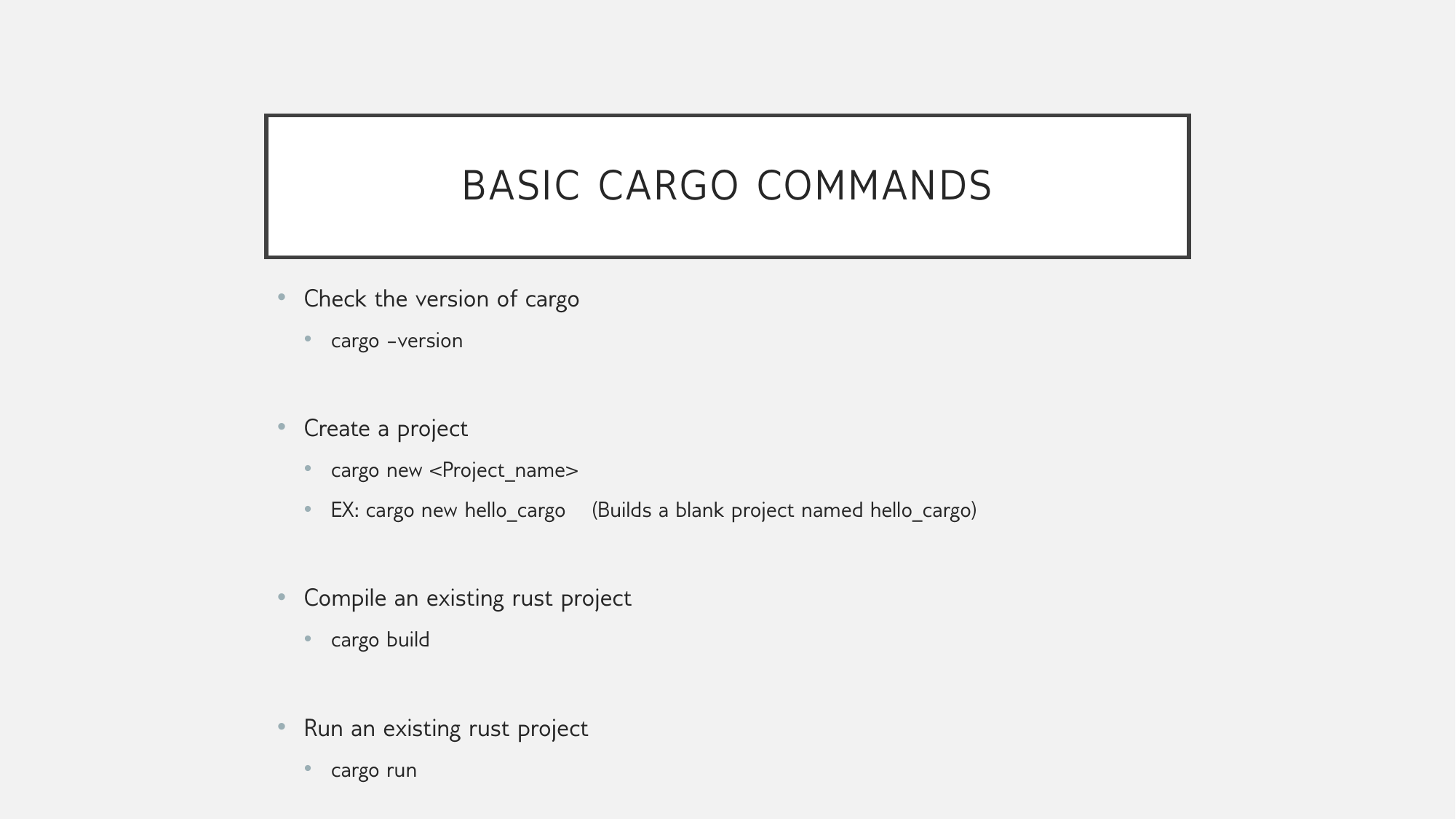

# Basic Cargo commands
Check the version of cargo
cargo –version

Create a project
cargo new <Project_name>
EX: cargo new hello_cargo    (Builds a blank project named hello_cargo)

Compile an existing rust project
cargo build

Run an existing rust project
cargo run